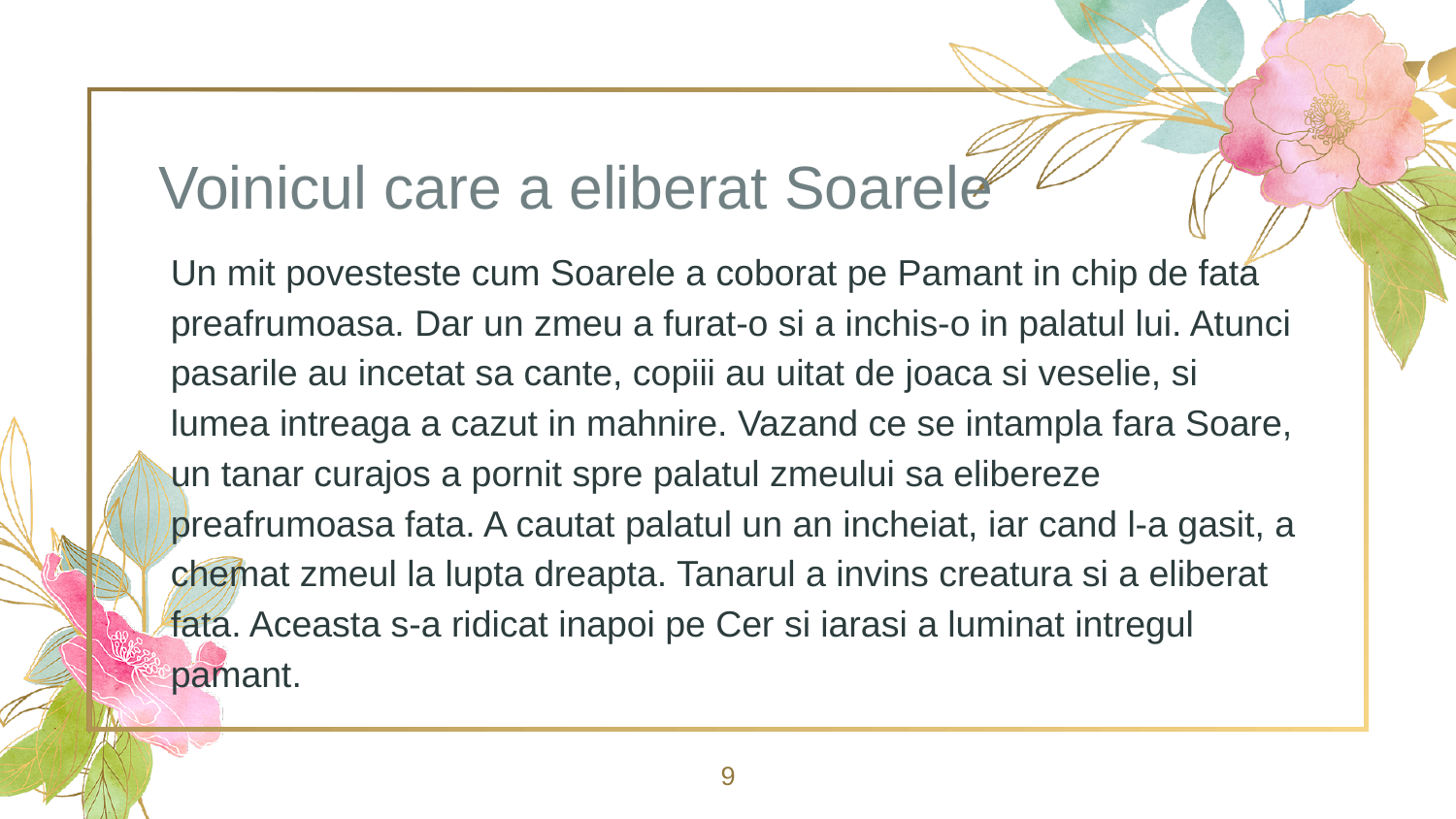

# Voinicul care a eliberat Soarele
Un mit povesteste cum Soarele a coborat pe Pamant in chip de fata preafrumoasa. Dar un zmeu a furat-o si a inchis-o in palatul lui. Atunci pasarile au incetat sa cante, copiii au uitat de joaca si veselie, si lumea intreaga a cazut in mahnire. Vazand ce se intampla fara Soare, un tanar curajos a pornit spre palatul zmeului sa elibereze preafrumoasa fata. A cautat palatul un an incheiat, iar cand l-a gasit, a chemat zmeul la lupta dreapta. Tanarul a invins creatura si a eliberat fata. Aceasta s-a ridicat inapoi pe Cer si iarasi a luminat intregul pamant.
9